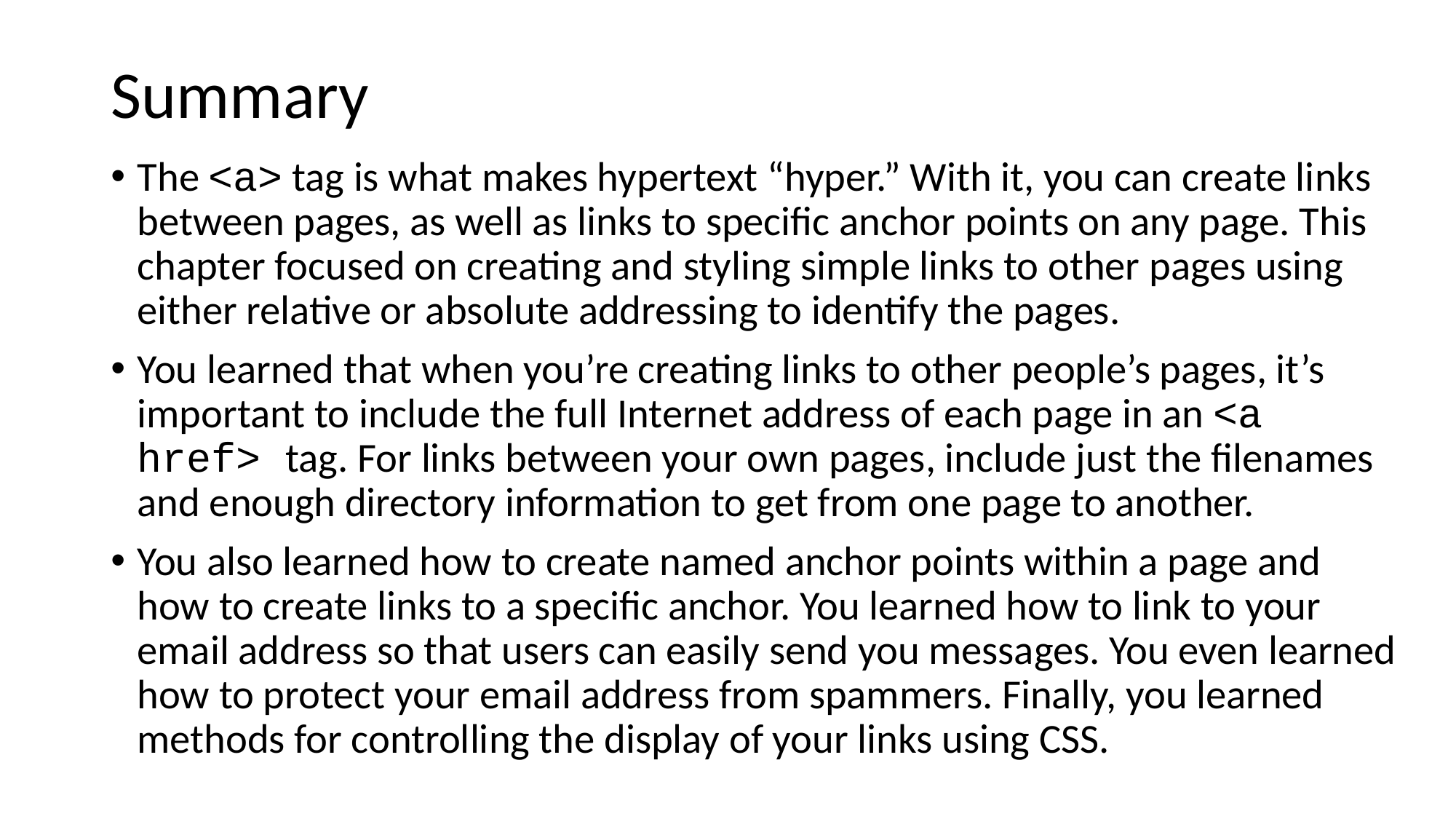

# Summary
The <a> tag is what makes hypertext “hyper.” With it, you can create links between pages, as well as links to specific anchor points on any page. This chapter focused on creating and styling simple links to other pages using either relative or absolute addressing to identify the pages.
You learned that when you’re creating links to other people’s pages, it’s important to include the full Internet address of each page in an <a href> tag. For links between your own pages, include just the filenames and enough directory information to get from one page to another.
You also learned how to create named anchor points within a page and how to create links to a specific anchor. You learned how to link to your email address so that users can easily send you messages. You even learned how to protect your email address from spammers. Finally, you learned methods for controlling the display of your links using CSS.